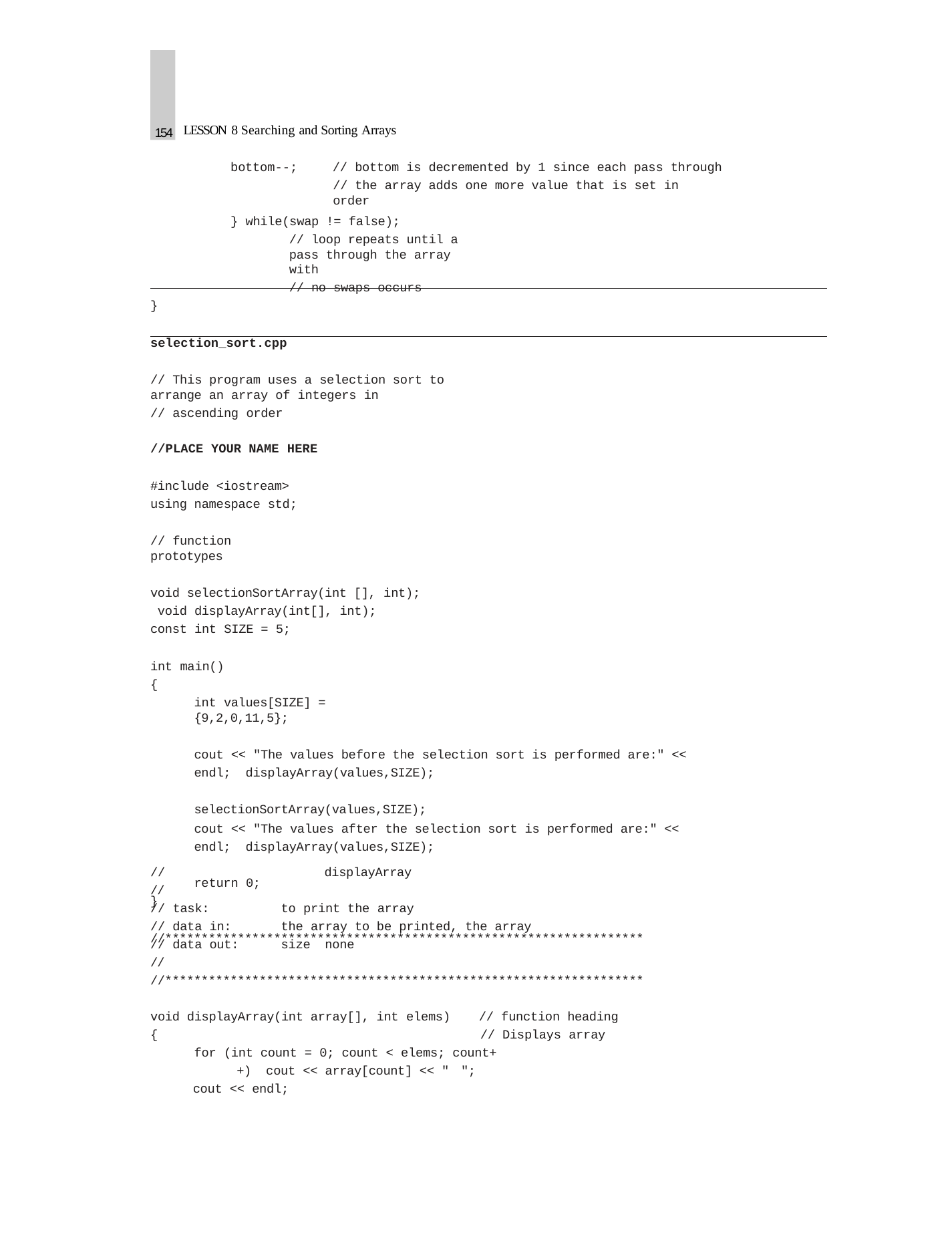

154
LESSON 8 Searching and Sorting Arrays
// bottom is decremented by 1 since each pass through
// the array adds one more value that is set in order
bottom--;
} while(swap != false);
// loop repeats until a pass through the array with
// no swaps occurs
}

selection_sort.cpp

// This program uses a selection sort to arrange an array of integers in
// ascending order

//PLACE YOUR NAME HERE

#include <iostream>  using namespace std;

// function prototypes

void selectionSortArray(int [], int);  void displayArray(int[], int);
const int SIZE = 5;

int main()
{
int values[SIZE] = {9,2,0,11,5};

cout << "The values before the selection sort is performed are:" << endl;  displayArray(values,SIZE);

selectionSortArray(values,SIZE);
cout << "The values after the selection sort is performed are:" << endl;  displayArray(values,SIZE);

return 0;
}

//******************************************************************

//
//
// task:
// data in:
// data out:
//
displayArray
to print the array
the array to be printed, the array size  none
//******************************************************************
void displayArray(int array[], int elems)
{
// function heading
// Displays array
for (int count = 0; count < elems; count++)  cout << array[count] << " ";
cout << endl;